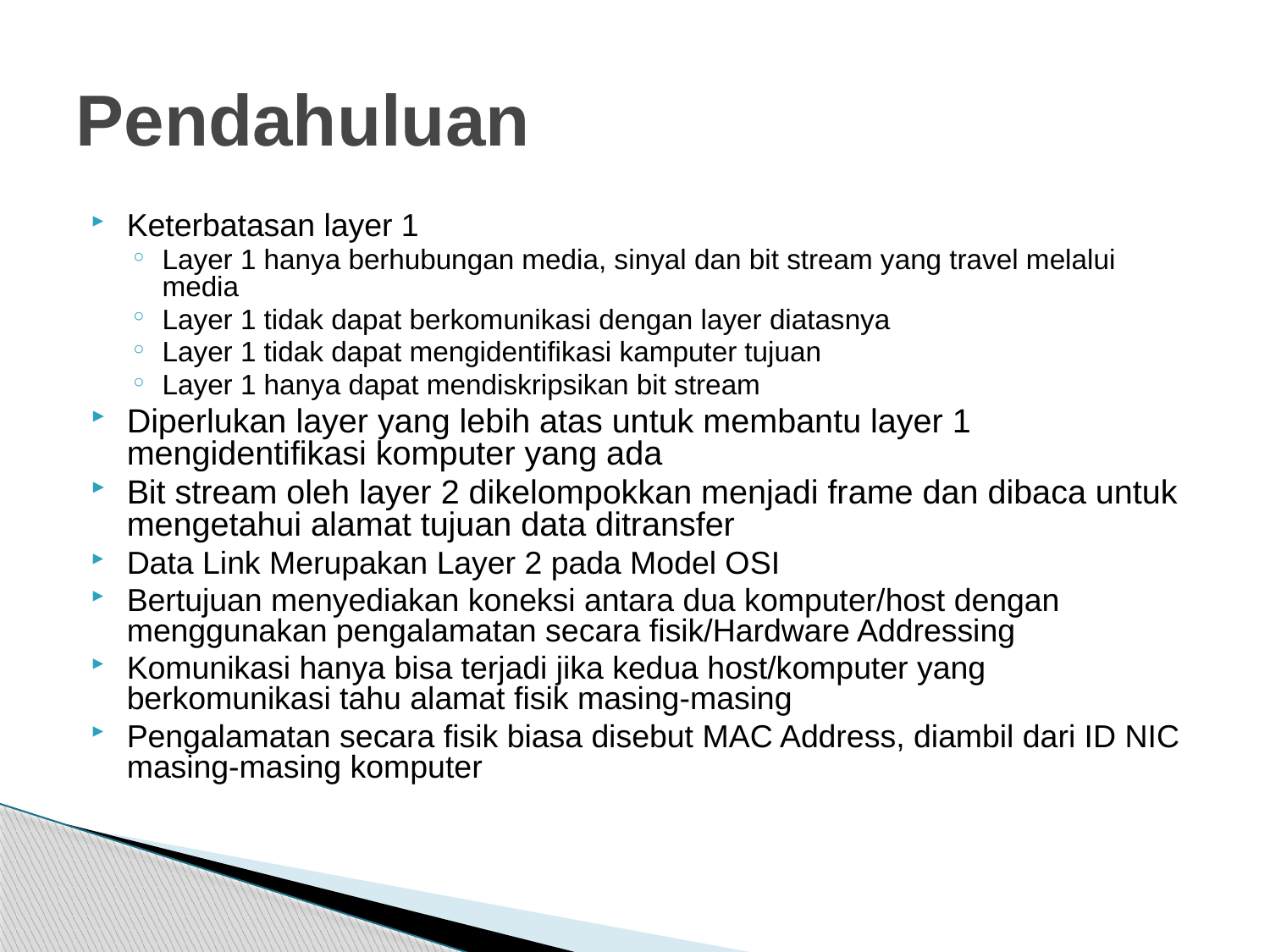

# Pendahuluan
Keterbatasan layer 1
Layer 1 hanya berhubungan media, sinyal dan bit stream yang travel melalui media
Layer 1 tidak dapat berkomunikasi dengan layer diatasnya
Layer 1 tidak dapat mengidentifikasi kamputer tujuan
Layer 1 hanya dapat mendiskripsikan bit stream
Diperlukan layer yang lebih atas untuk membantu layer 1 mengidentifikasi komputer yang ada
Bit stream oleh layer 2 dikelompokkan menjadi frame dan dibaca untuk mengetahui alamat tujuan data ditransfer
Data Link Merupakan Layer 2 pada Model OSI
Bertujuan menyediakan koneksi antara dua komputer/host dengan menggunakan pengalamatan secara fisik/Hardware Addressing
Komunikasi hanya bisa terjadi jika kedua host/komputer yang berkomunikasi tahu alamat fisik masing-masing
Pengalamatan secara fisik biasa disebut MAC Address, diambil dari ID NIC masing-masing komputer